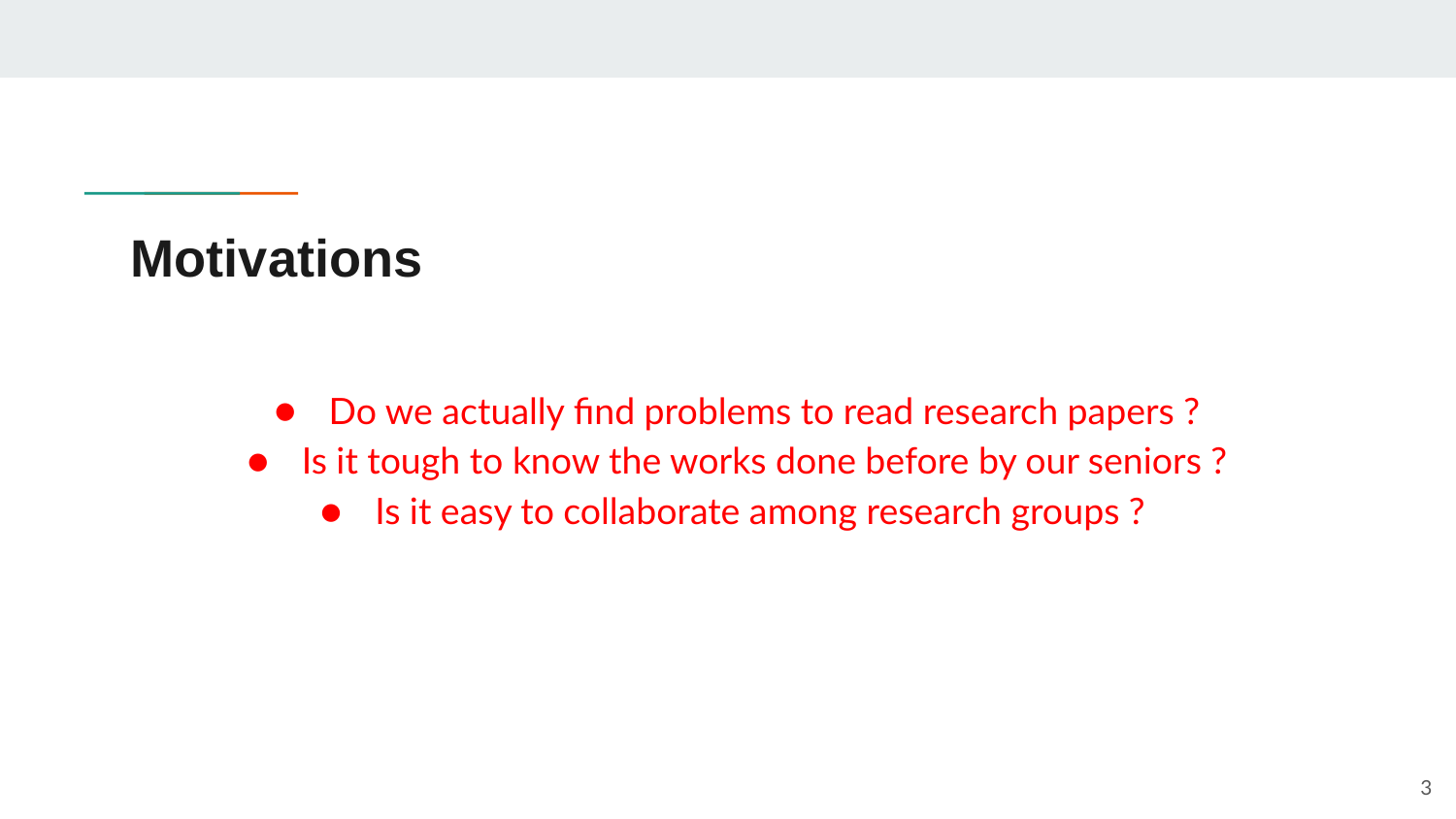

# Motivations
Do we actually find problems to read research papers ?
Is it tough to know the works done before by our seniors ?
Is it easy to collaborate among research groups ?

3